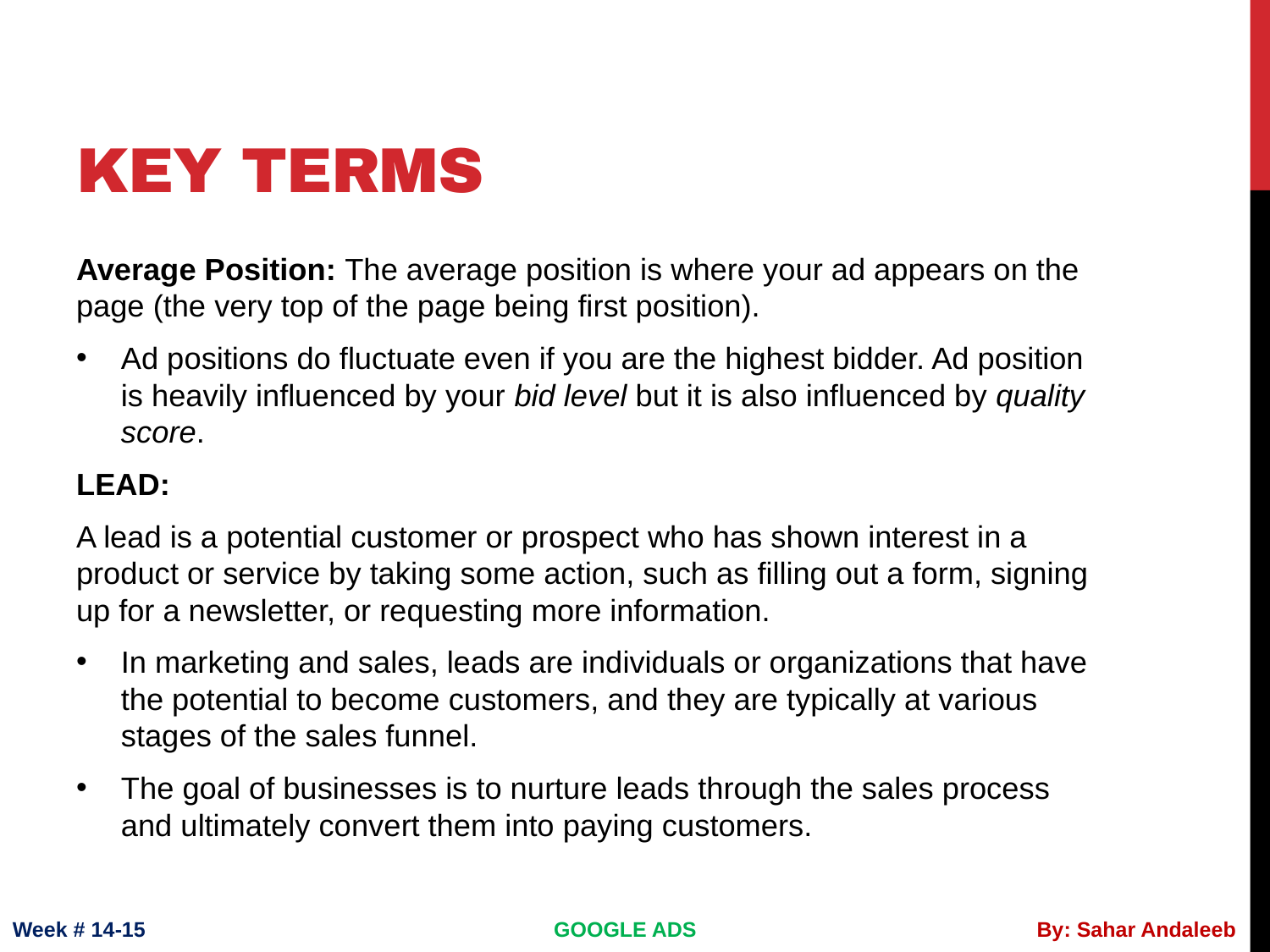

# Key terms
Average Position: The average position is where your ad appears on the page (the very top of the page being first position).
Ad positions do fluctuate even if you are the highest bidder. Ad position is heavily influenced by your bid level but it is also influenced by quality score.
LEAD:
A lead is a potential customer or prospect who has shown interest in a product or service by taking some action, such as filling out a form, signing up for a newsletter, or requesting more information.
In marketing and sales, leads are individuals or organizations that have the potential to become customers, and they are typically at various stages of the sales funnel.
The goal of businesses is to nurture leads through the sales process and ultimately convert them into paying customers.

Week # 14-15
GOOGLE ADS
By: Sahar Andaleeb